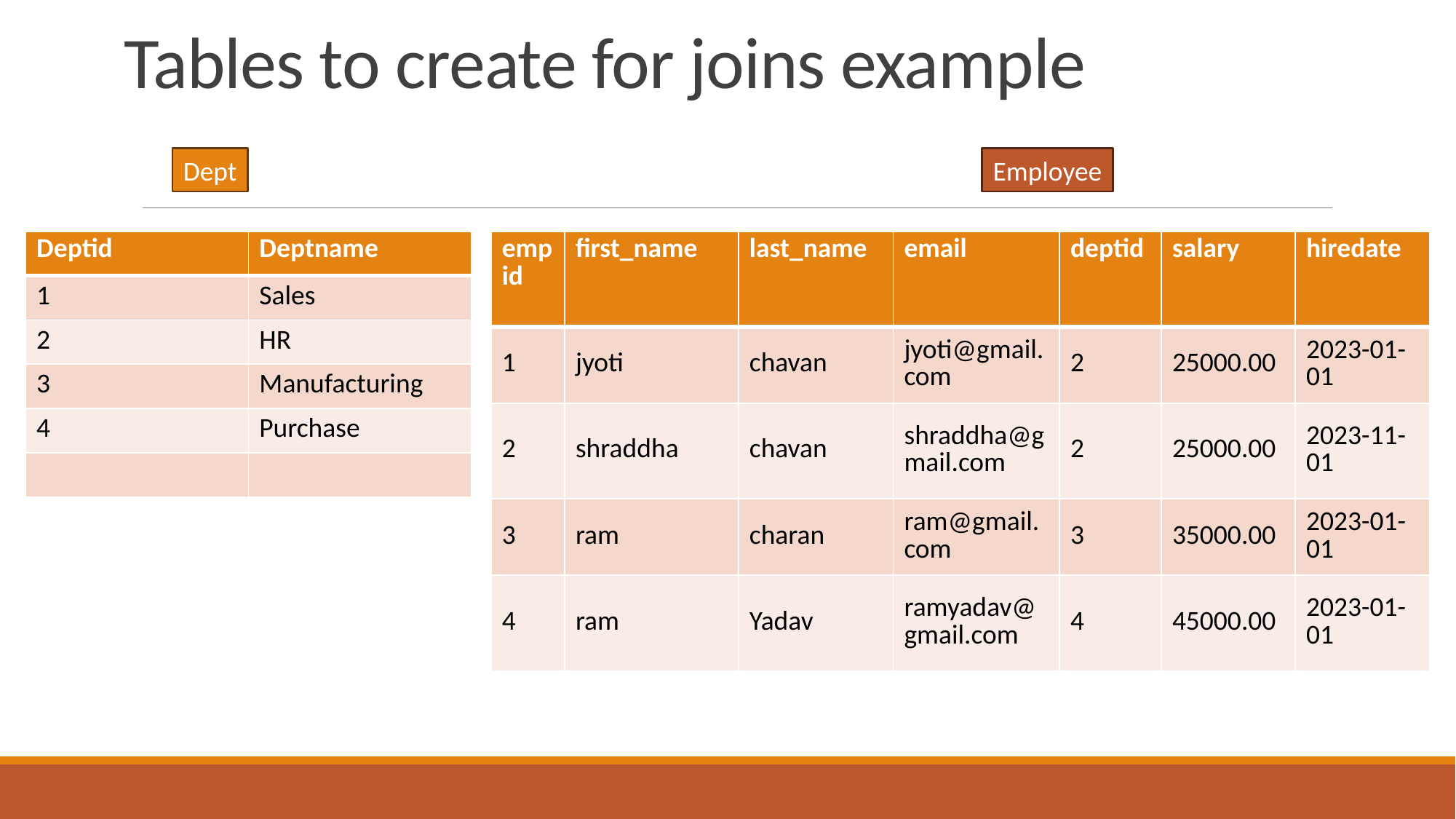

# Tables to create for joins example
Dept
Employee
| Deptid | Deptname |
| --- | --- |
| 1 | Sales |
| 2 | HR |
| 3 | Manufacturing |
| 4 | Purchase |
|  |  |
| empid | first\_name | last\_name | email | deptid | salary | hiredate |
| --- | --- | --- | --- | --- | --- | --- |
| 1 | jyoti | chavan | jyoti@gmail.com | 2 | 25000.00 | 2023-01-01 |
| 2 | shraddha | chavan | shraddha@gmail.com | 2 | 25000.00 | 2023-11-01 |
| 3 | ram | charan | ram@gmail.com | 3 | 35000.00 | 2023-01-01 |
| 4 | ram | Yadav | ramyadav@gmail.com | 4 | 45000.00 | 2023-01-01 |